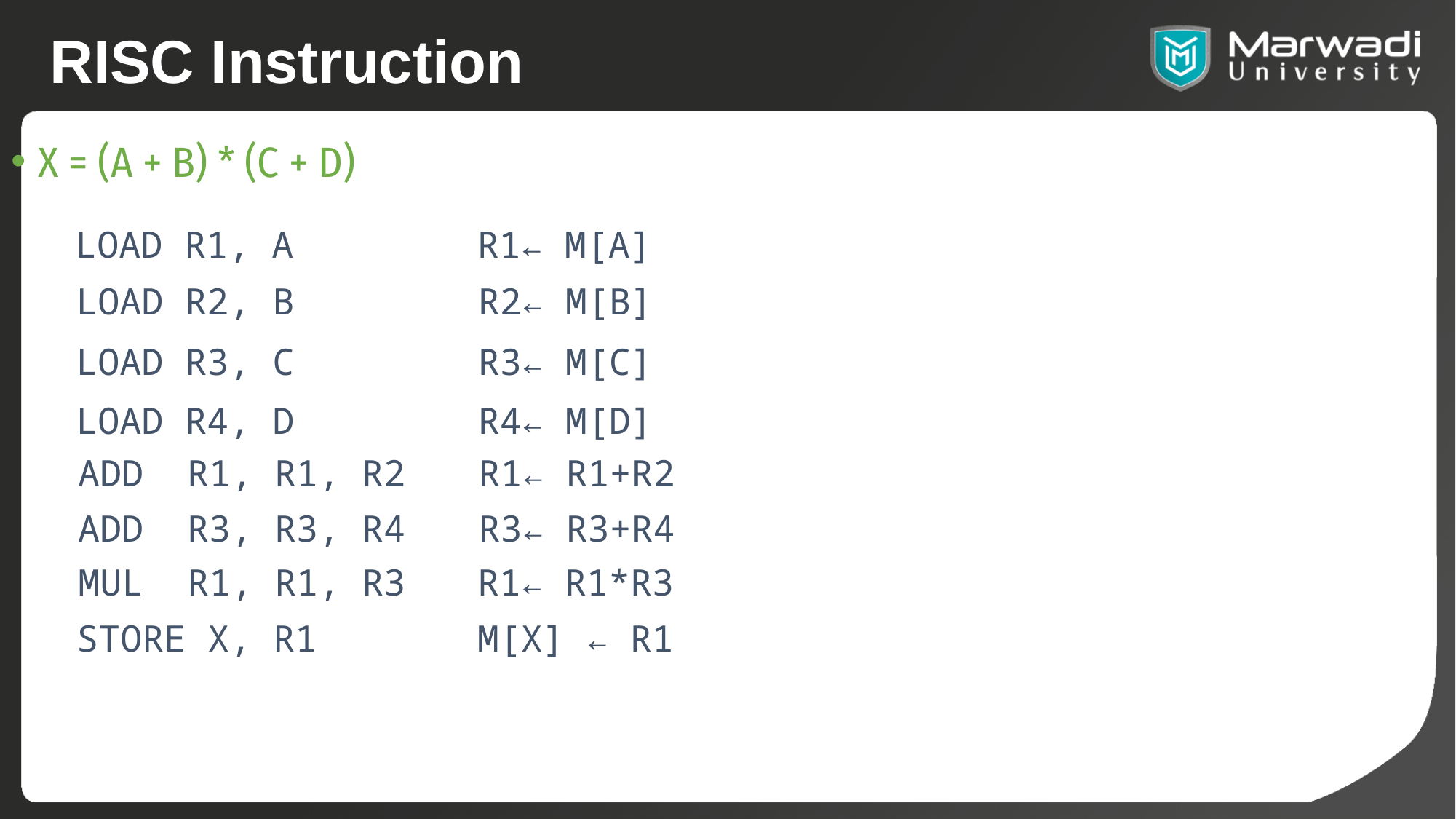

# RISC Instruction
X = (A + B) * (C + D)

LOAD	R1, A
R1← M[A]
LOAD	R2, B
R2← M[B]
LOAD	R3, C
R3← M[C]
LOAD	R4, D
R4← M[D]
ADD	R1, R1, R2
R1← R1+R2
ADD	R3, R3, R4
R3← R3+R4
MUL	R1, R1, R3
R1← R1*R3
STORE X, R1
M[X] ← R1